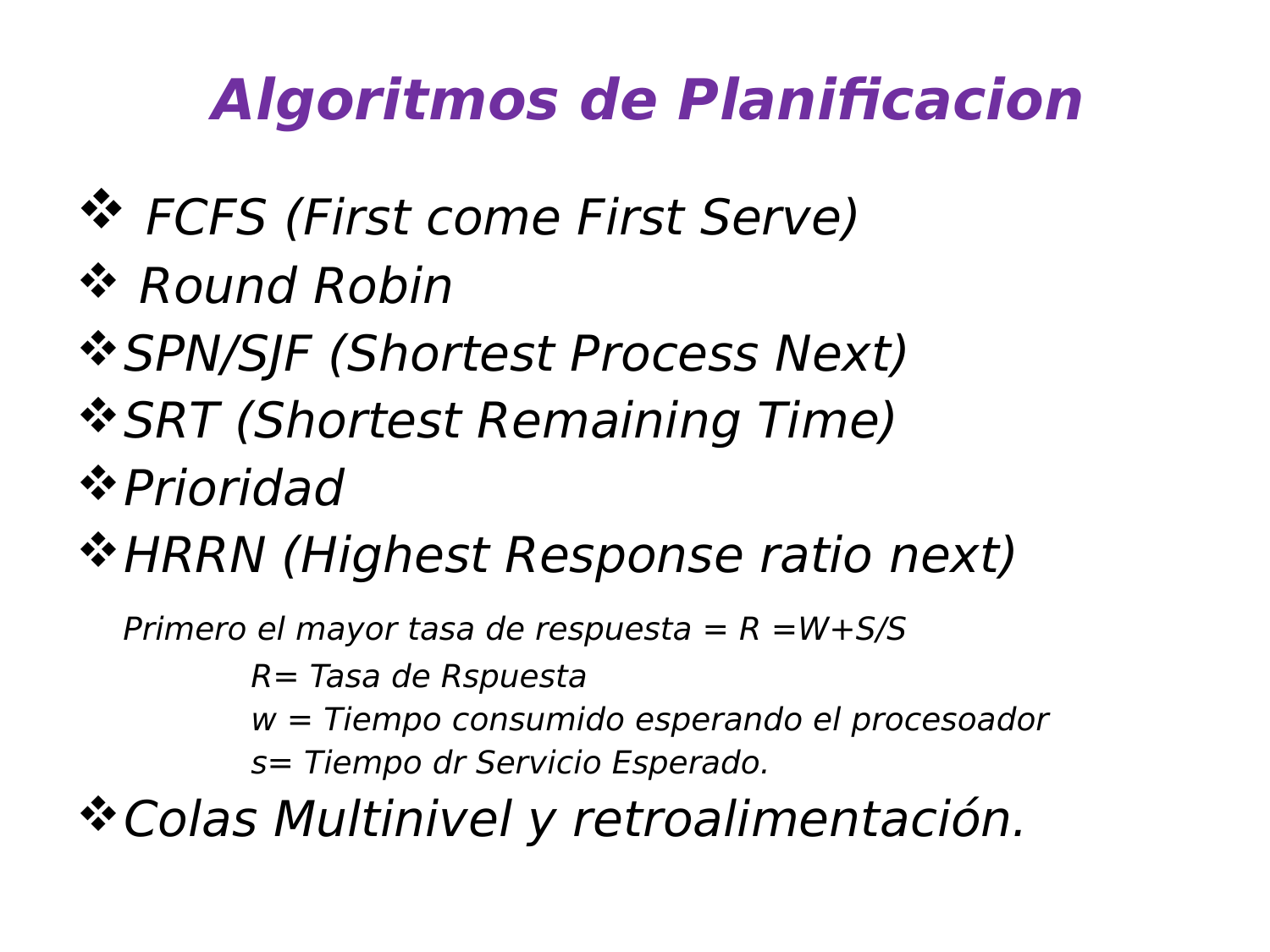

# Algoritmos de Planificacion
 FCFS (First come First Serve)
 Round Robin
SPN/SJF (Shortest Process Next)
SRT (Shortest Remaining Time)
Prioridad
HRRN (Highest Response ratio next)
   Primero el mayor tasa de respuesta = R =W+S/S
		R= Tasa de Rspuesta
		w = Tiempo consumido esperando el procesoador
		s= Tiempo dr Servicio Esperado.
Colas Multinivel y retroalimentación.